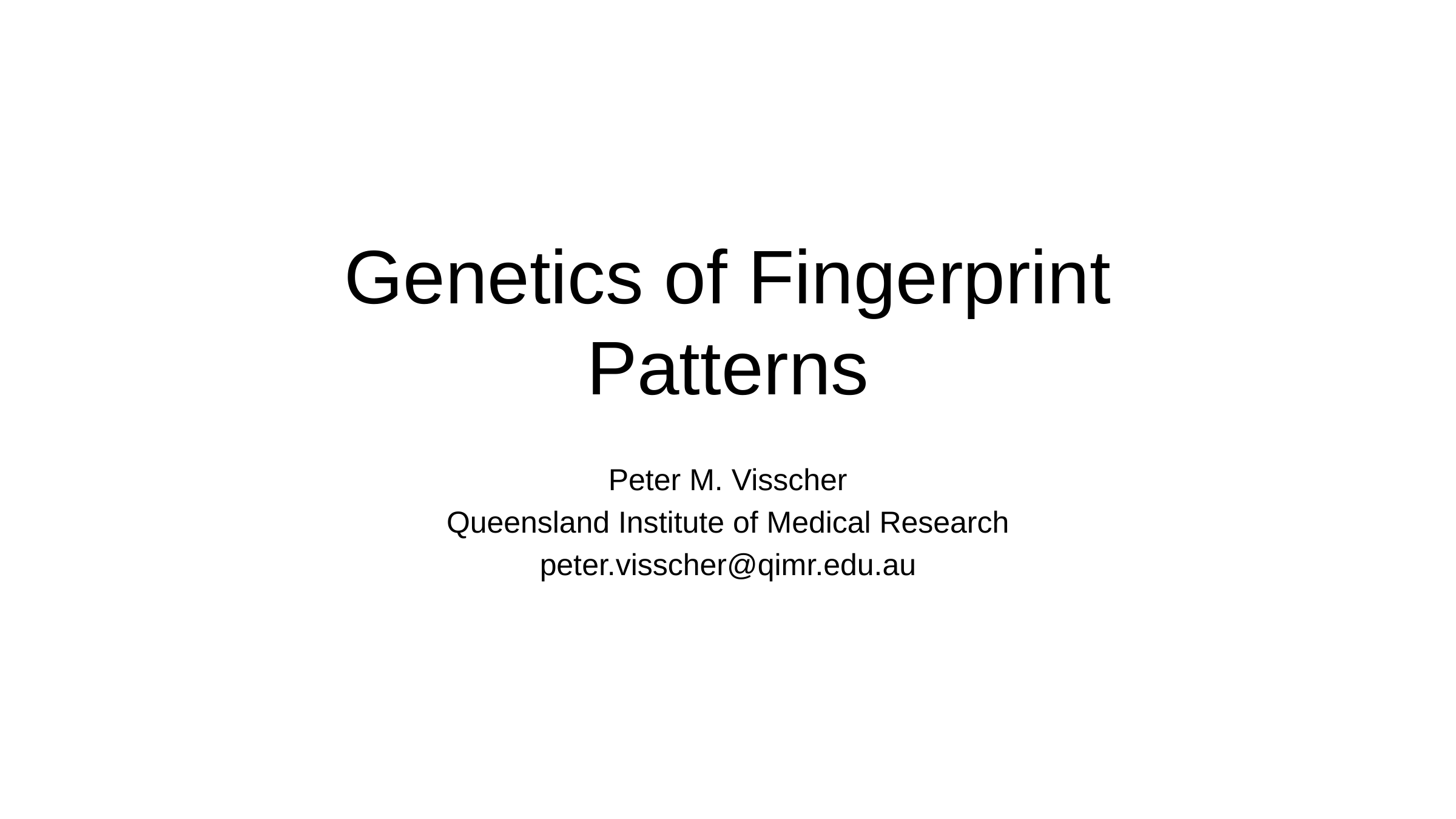

# Genetics of Fingerprint Patterns
Peter M. Visscher
Queensland Institute of Medical Research
peter.visscher@qimr.edu.au